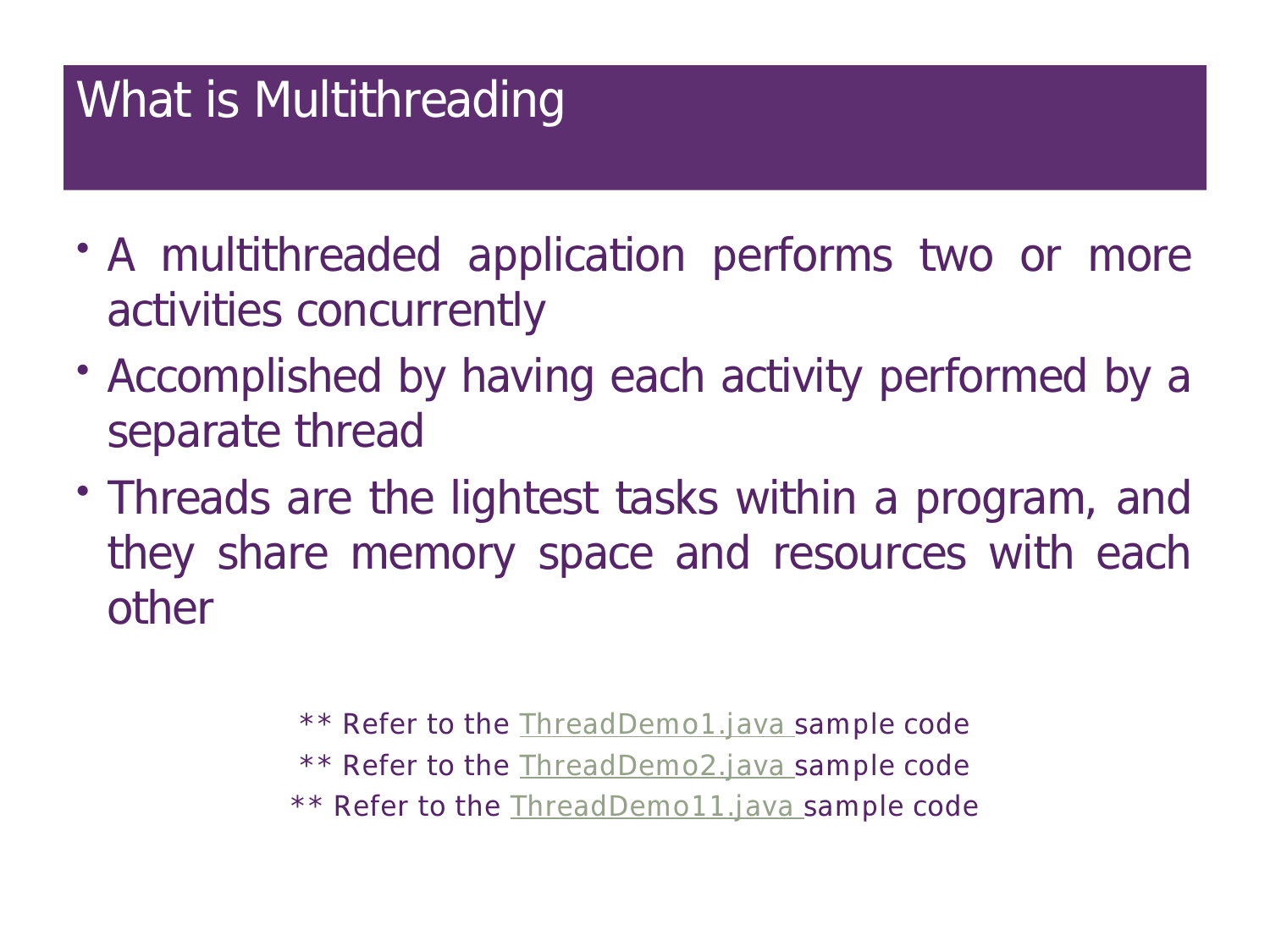

# What is Multithreading
A multithreaded application performs two or more activities concurrently
Accomplished by having each activity performed by a separate thread
Threads are the lightest tasks within a program, and they share memory space and resources with each other

** Refer to the ThreadDemo1.java sample code
** Refer to the ThreadDemo2.java sample code
** Refer to the ThreadDemo11.java sample code